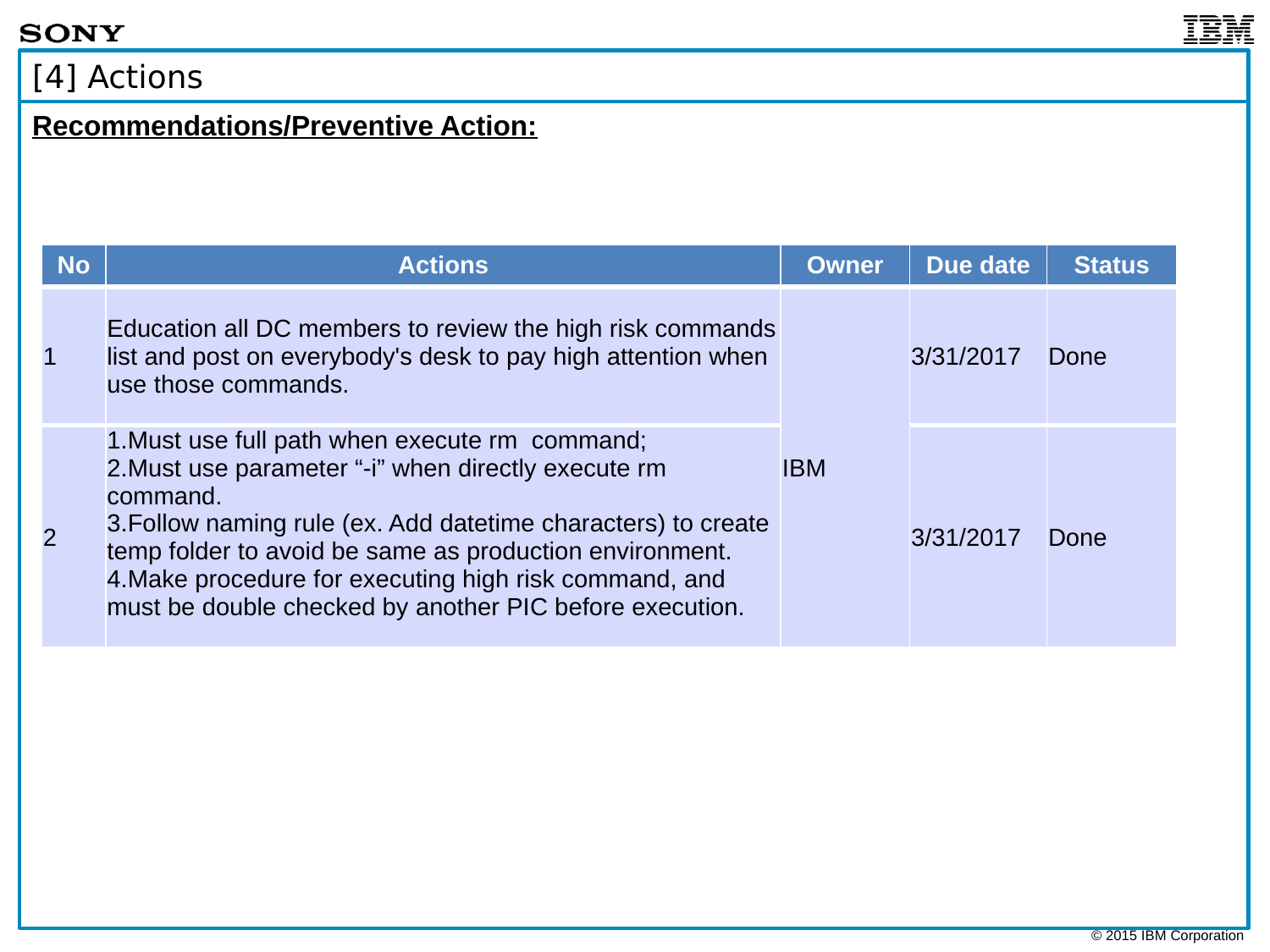

[4] Actions
Recommendations/Preventive Action:

| No | Actions | Owner | Due date | Status |
| --- | --- | --- | --- | --- |
| 1 | Education all DC members to review the high risk commands list and post on everybody's desk to pay high attention when use those commands. | IBM | 3/31/2017 | Done |
| 2 | 1.Must use full path when execute rm command; 2.Must use parameter “-i” when directly execute rm command. 3.Follow naming rule (ex. Add datetime characters) to create temp folder to avoid be same as production environment. 4.Make procedure for executing high risk command, and must be double checked by another PIC before execution. |  | 3/31/2017 | Done |